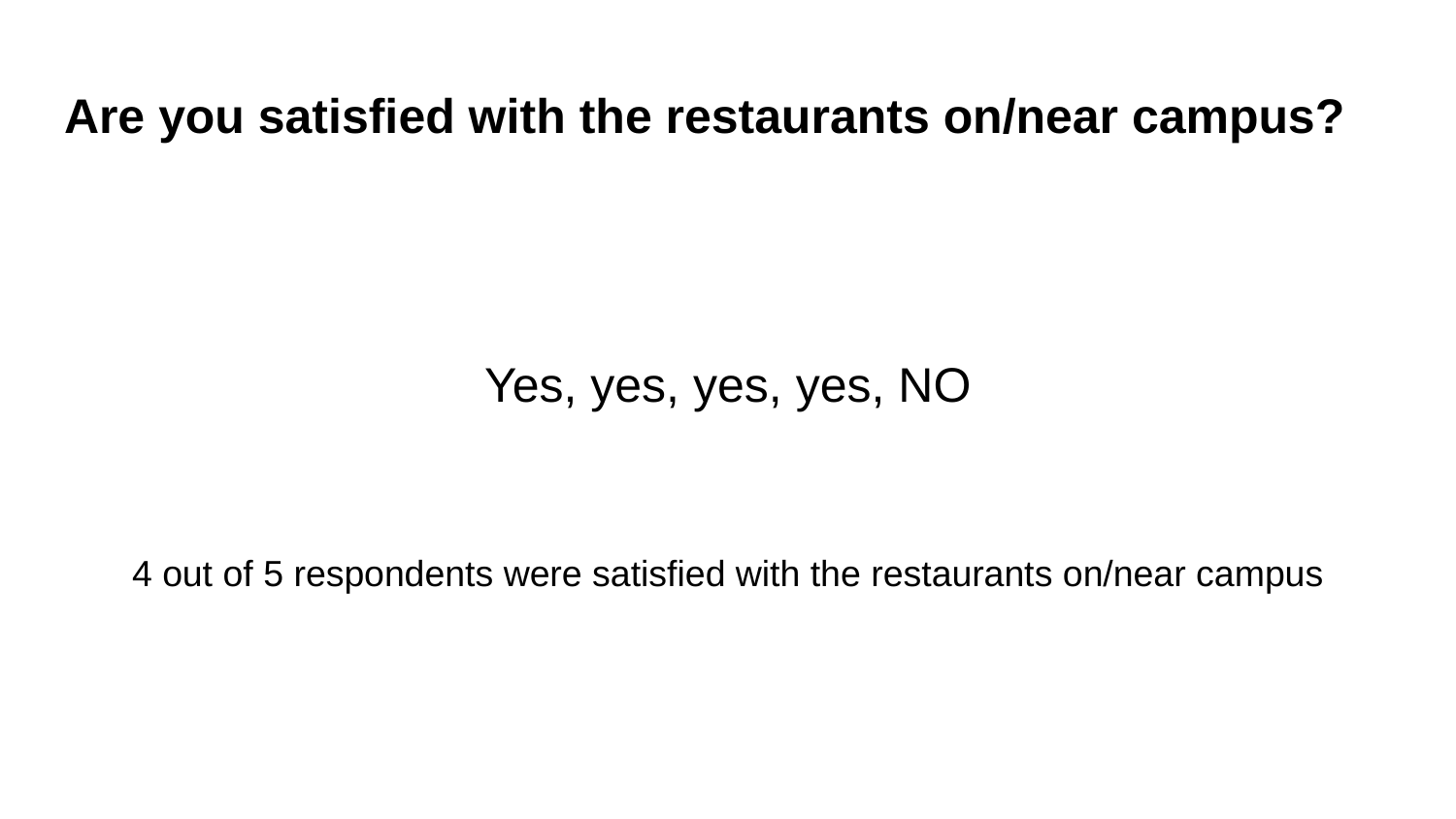

# Are you satisfied with the restaurants on/near campus?

Yes, yes, yes, yes, NO

4 out of 5 respondents were satisfied with the restaurants on/near campus